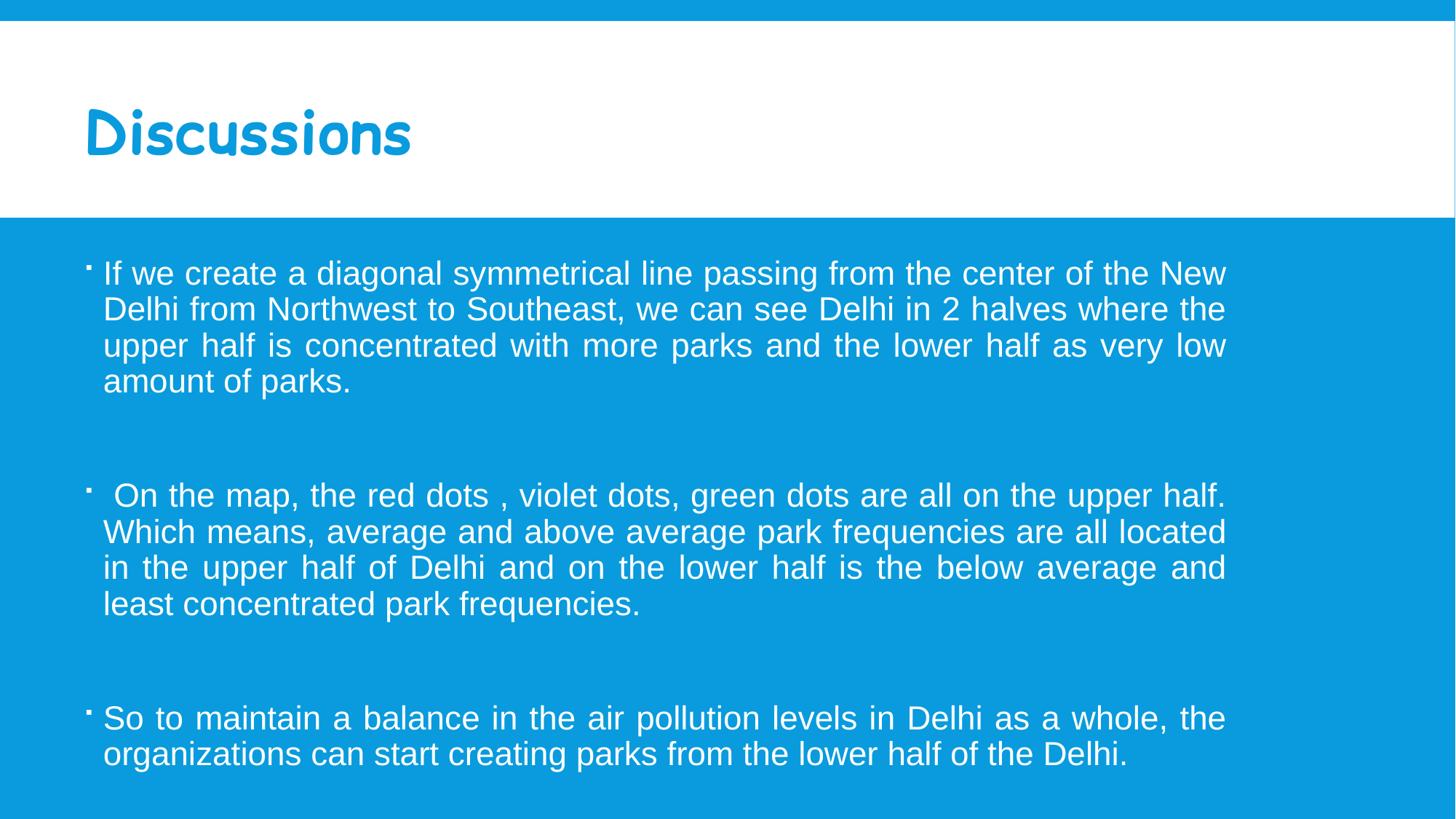

Discussions
If we create a diagonal symmetrical line passing from the center of the New Delhi from Northwest to Southeast, we can see Delhi in 2 halves where the upper half is concentrated with more parks and the lower half as very low amount of parks.

 On the map, the red dots , violet dots, green dots are all on the upper half. Which means, average and above average park frequencies are all located in the upper half of Delhi and on the lower half is the below average and least concentrated park frequencies.

So to maintain a balance in the air pollution levels in Delhi as a whole, the organizations can start creating parks from the lower half of the Delhi.